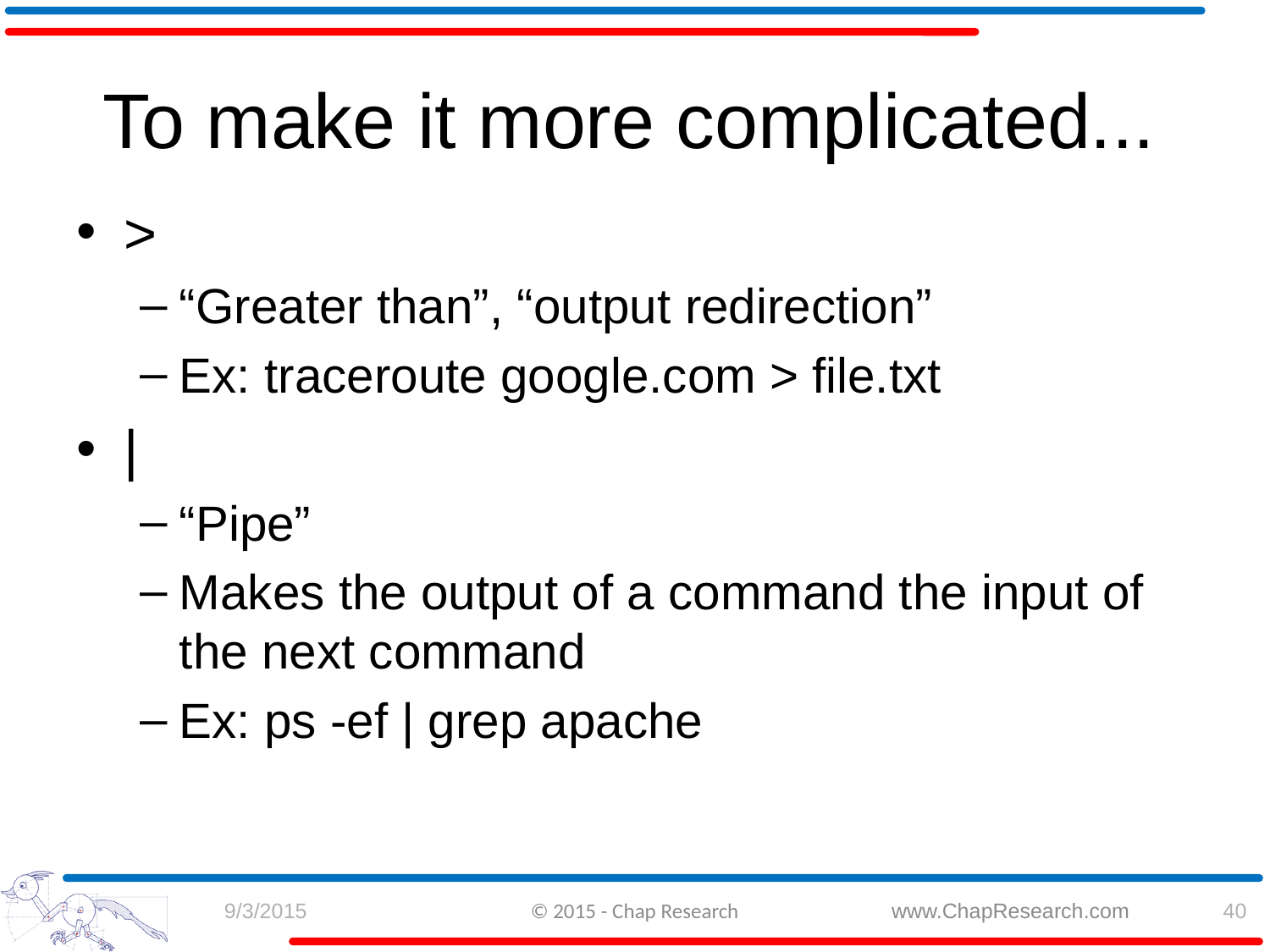

# To make it more complicated...
>
“Greater than”, “output redirection”
Ex: traceroute google.com > file.txt
|
“Pipe”
Makes the output of a command the input of the next command
Ex: ps -ef | grep apache

9/3/2015
© 2015 - Chap Research
40